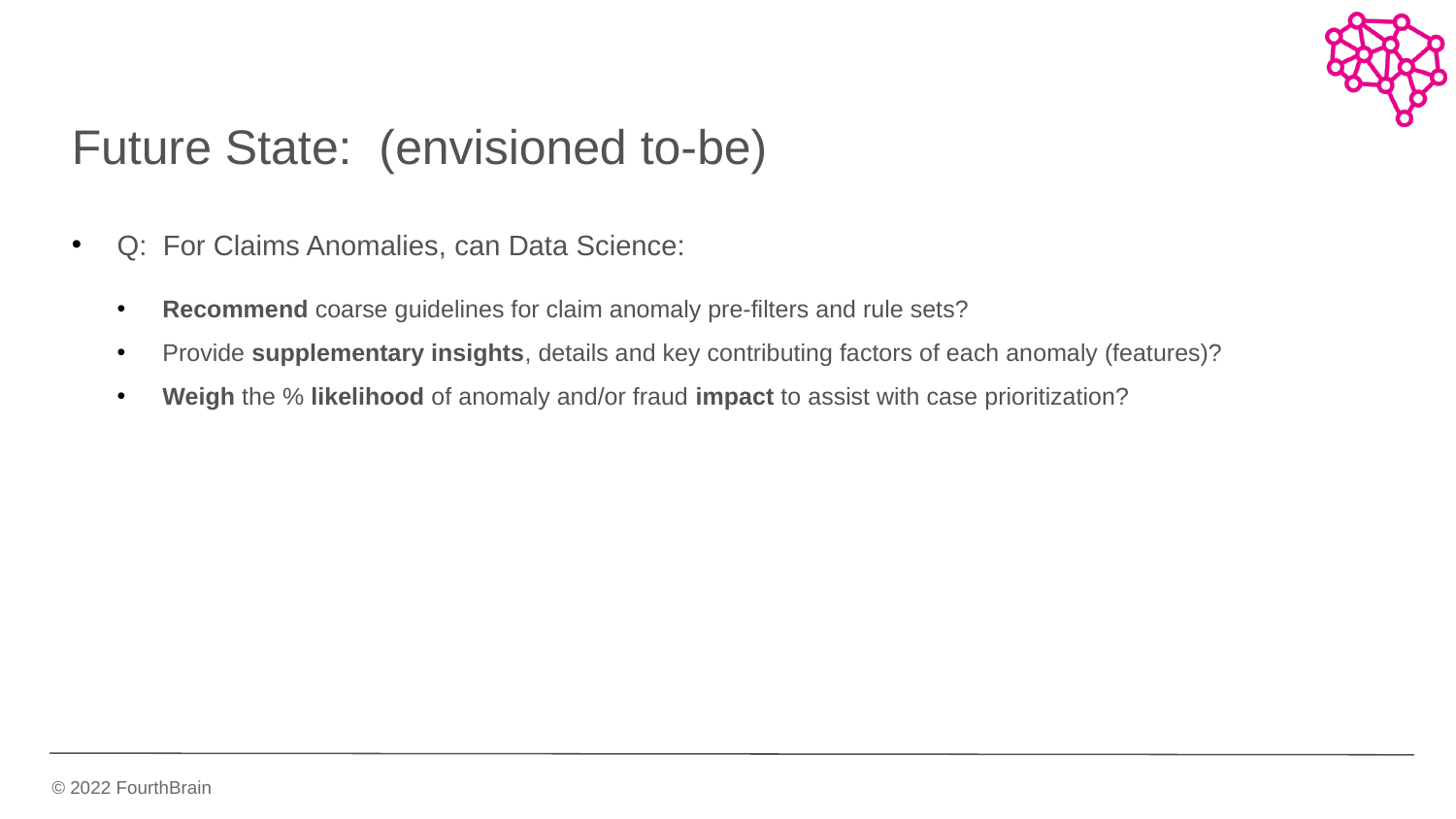

Future State:  (envisioned to-be)
Q:  For Claims Anomalies, can Data Science:
Recommend coarse guidelines for claim anomaly pre-filters and rule sets?
Provide supplementary insights, details and key contributing factors of each anomaly (features)?
Weigh the % likelihood of anomaly and/or fraud impact to assist with case prioritization?